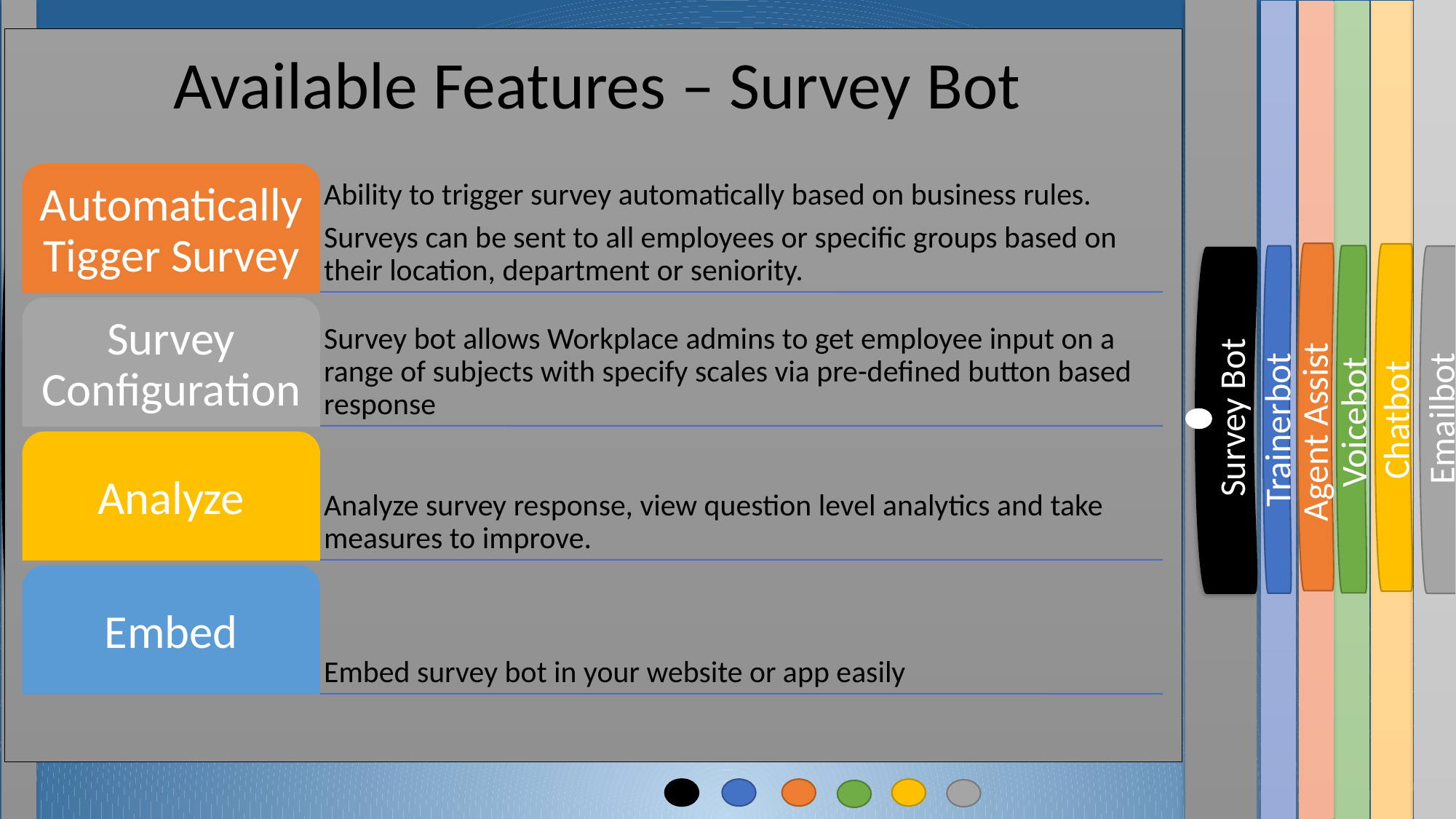

Survey Bot

Emailbot

Survey Bot

Agent Assist

Trainerbot

Voicebot

Available Features – Survey Bot
Ability to trigger survey automatically based on business rules.
Surveys can be sent to all employees or specific groups based on their location, department or seniority.
Automatically Tigger Survey
Survey bot allows Workplace admins to get employee input on a range of subjects with specify scales via pre-defined button based response
Survey Configuration
Analyze survey response, view question level analytics and take measures to improve.
Analyze
Embed survey bot in your website or app easily
Embed

Chatbot